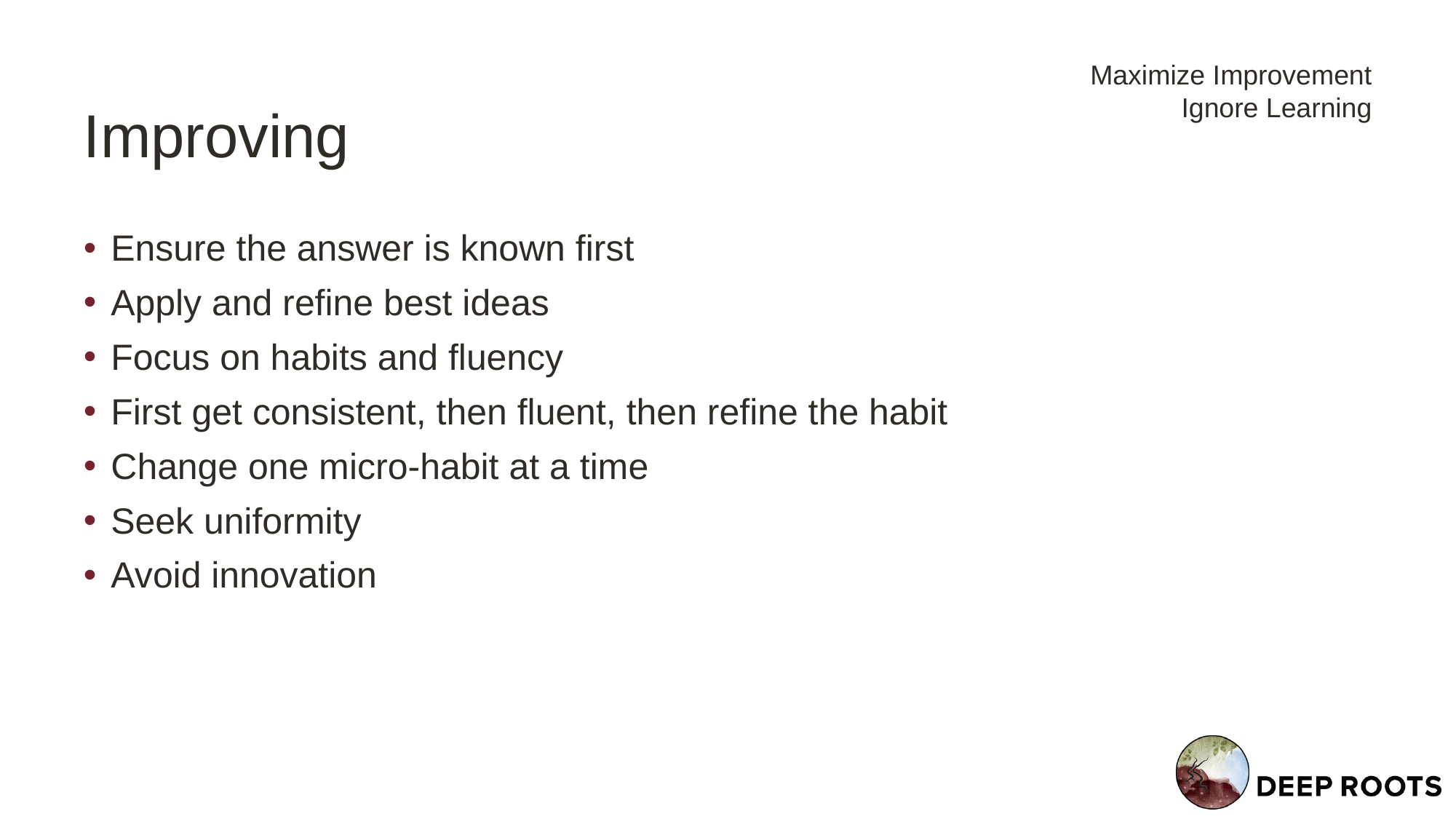

Maximize Improvement
Ignore Learning
# Improving
Ensure the answer is known first
Apply and refine best ideas
Focus on habits and fluency
First get consistent, then fluent, then refine the habit
Change one micro-habit at a time
Seek uniformity
Avoid innovation